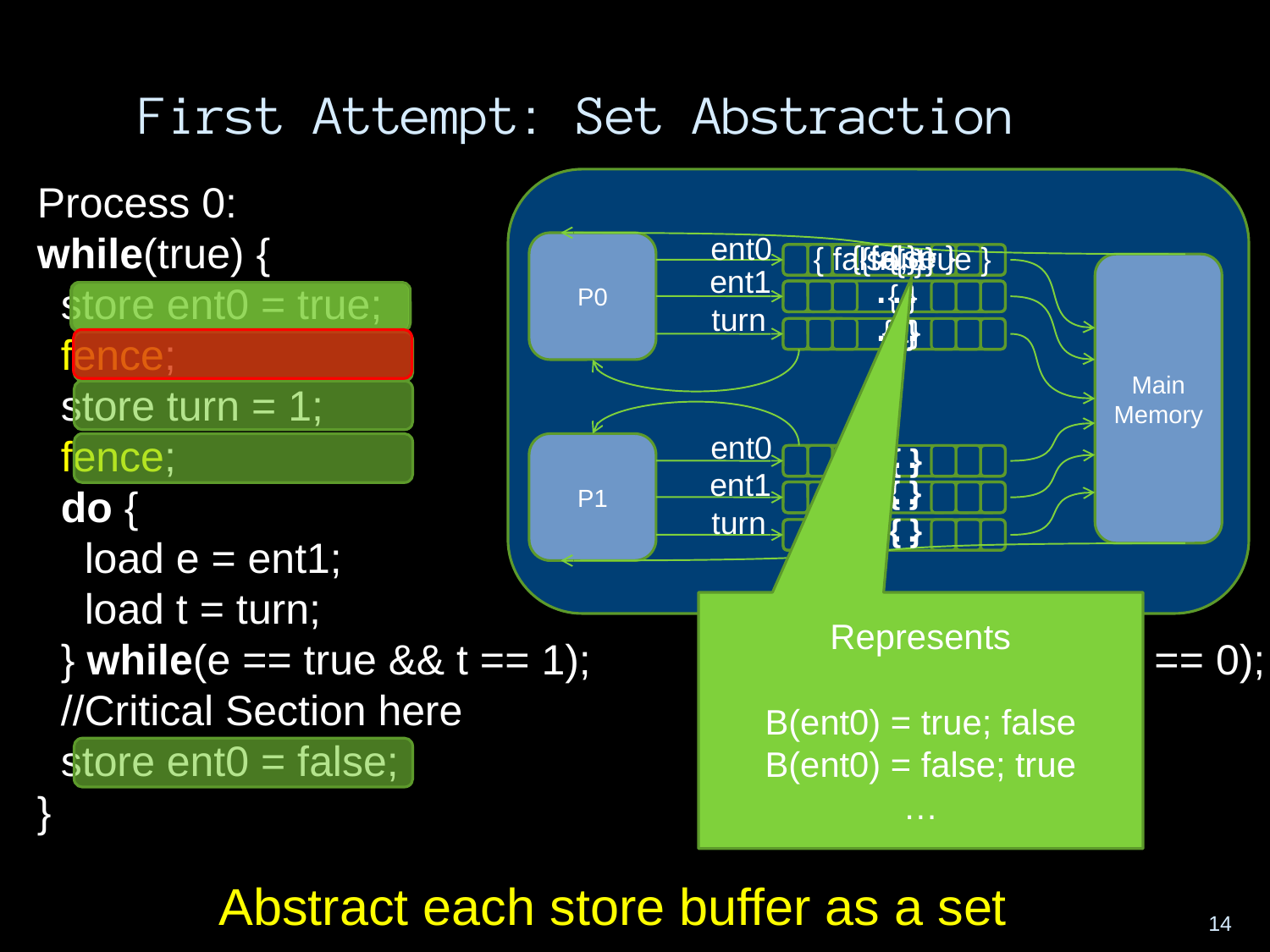

# First Attempt: Set Abstraction
Process 0:
while(true) {
  store ent0 = true;
  fence;
  store turn = 1;
  fence;
  do {
    load e = ent1;
    load t = turn;
  } while(e == true && t == 1);
  //Critical Section here
  store ent0 = false;
}

Process 1:
while(true) {
  store ent1 = true;
  fence;
  store turn = 0;
  fence;
  do {
    load e = ent0;
    load t = turn;
  } while(e == true && t == 0);
  //Critical Section here
  store ent1 = false;
}

…

ent0
{ false }
{ }
{ false, true }
P0
{true}
{ }
…

Main
Memory
ent1
{ }

…

turn
{1}
{ }
{ }

…

ent0

P1
{ }
{ }
{ }
…

ent1
…

turn
Represents

B(ent0) = true; false
B(ent0) = false; true
…

Abstract each store buffer as a set
14